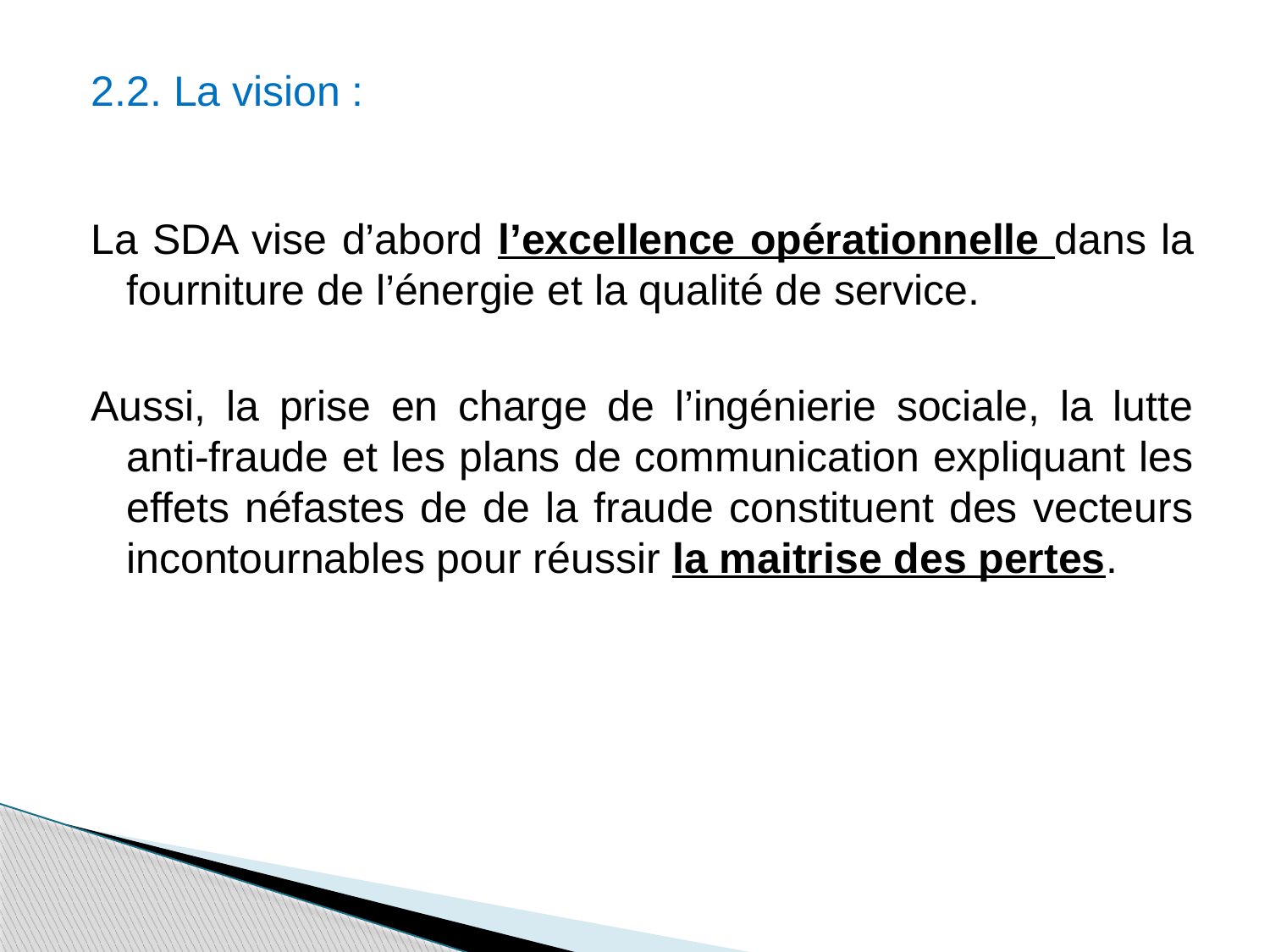

# 2.2. La vision :
La SDA vise d’abord l’excellence opérationnelle dans la fourniture de l’énergie et la qualité de service.

Aussi, la prise en charge de l’ingénierie sociale, la lutte anti-fraude et les plans de communication expliquant les effets néfastes de de la fraude constituent des vecteurs incontournables pour réussir la maitrise des pertes.